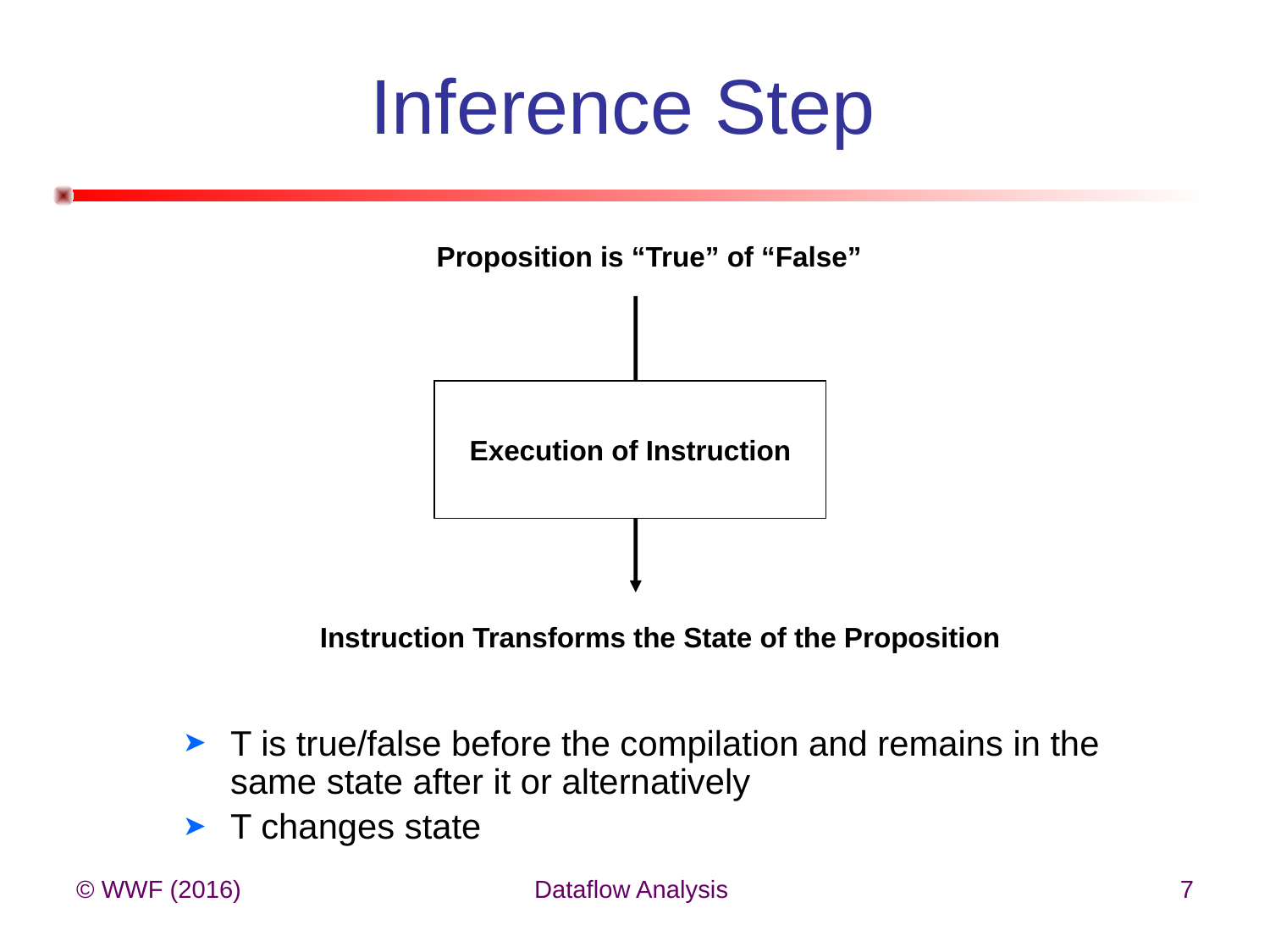

# Inference Step
Proposition is “True” of “False”

Execution of Instruction
Instruction Transforms the State of the Proposition
T is true/false before the compilation and remains in the same state after it or alternatively
T changes state
© WWF (2016)
Dataflow Analysis
7